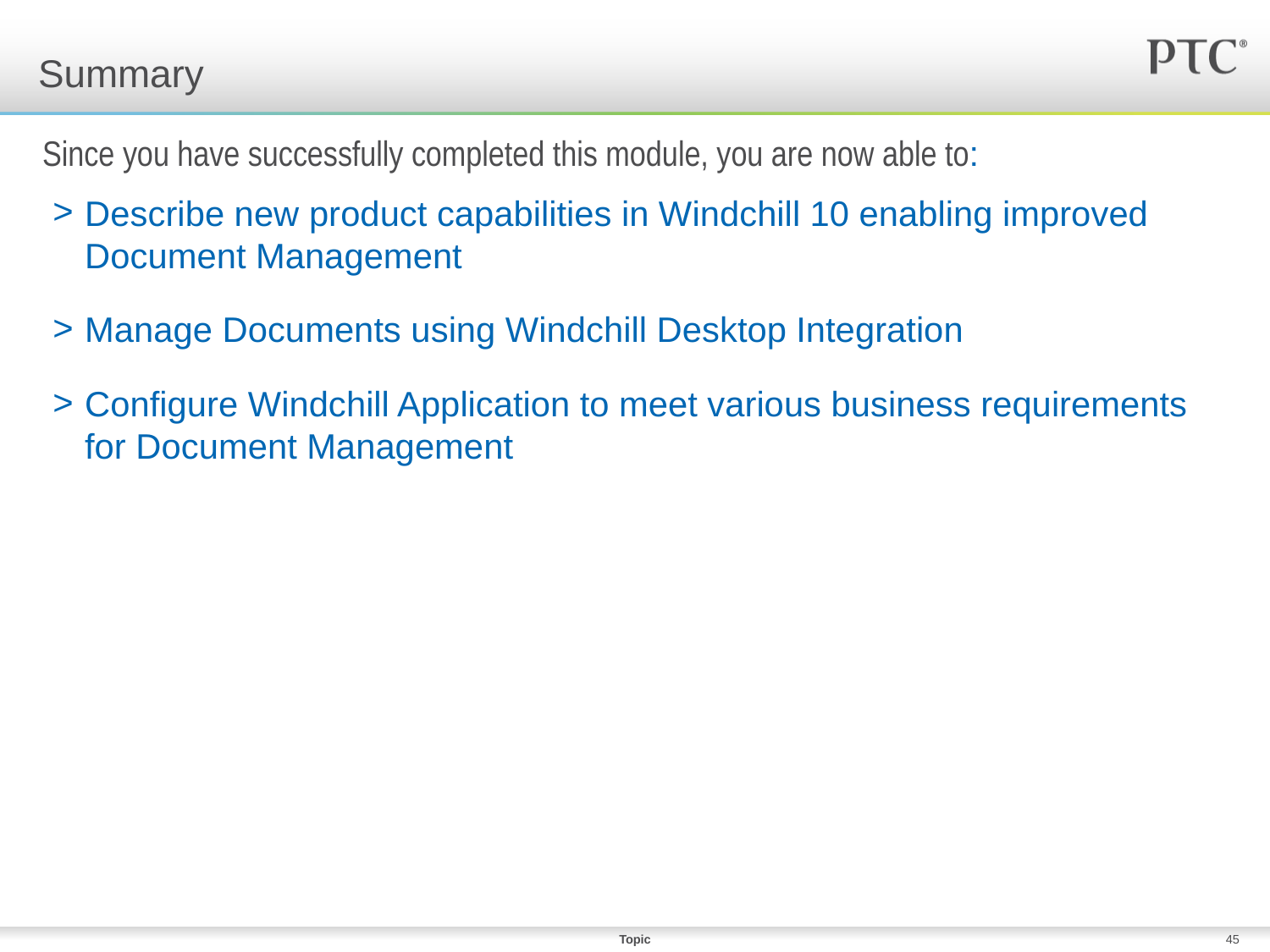

# Summary
Since you have successfully completed this module, you are now able to:

Describe new product capabilities in Windchill 10 enabling improved Document Management
Manage Documents using Windchill Desktop Integration
Configure Windchill Application to meet various business requirements for Document Management
Topic